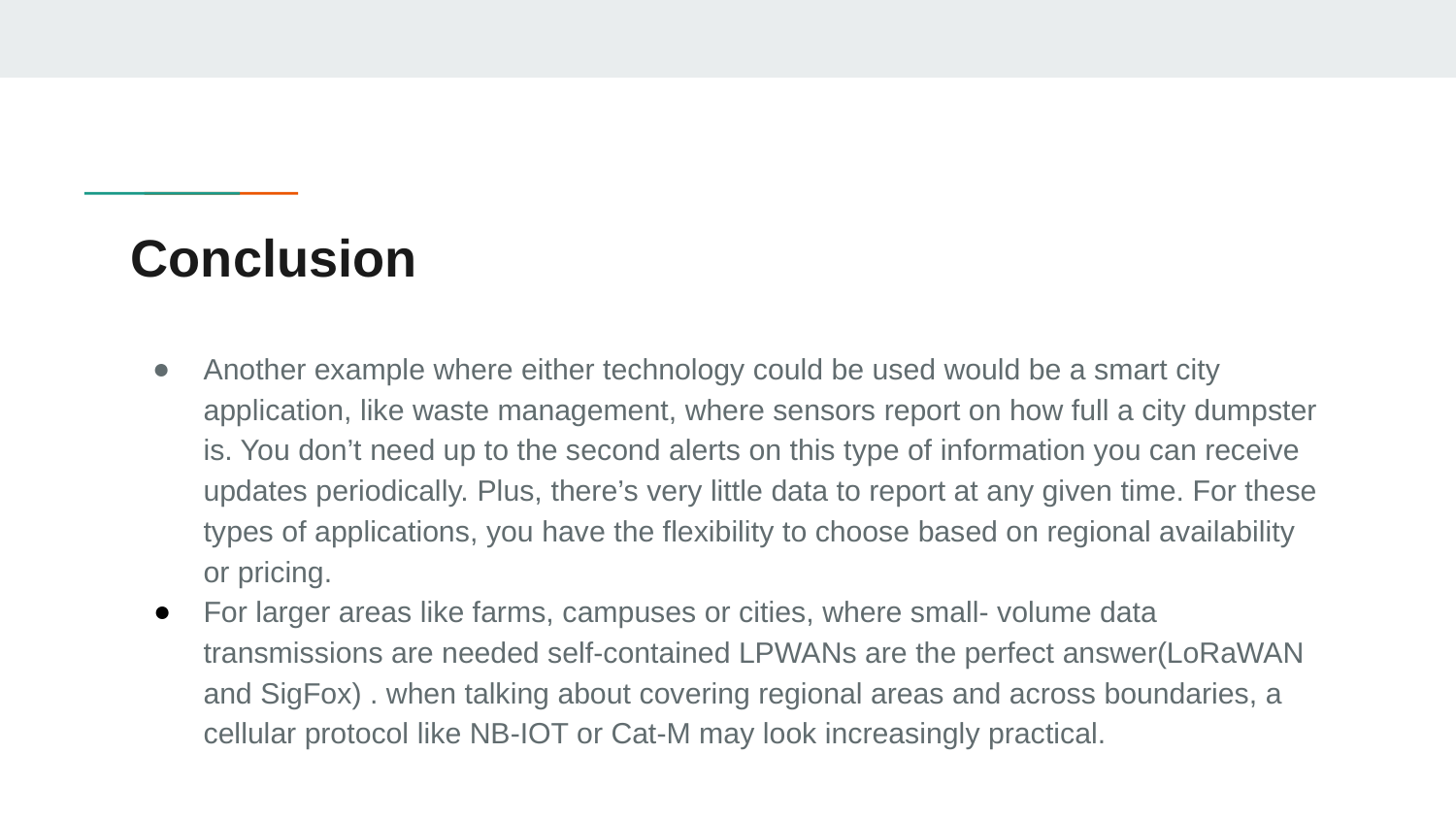

# Conclusion
Another example where either technology could be used would be a smart city application, like waste management, where sensors report on how full a city dumpster is. You don’t need up to the second alerts on this type of information you can receive updates periodically. Plus, there’s very little data to report at any given time. For these types of applications, you have the flexibility to choose based on regional availability or pricing.
For larger areas like farms, campuses or cities, where small- volume data transmissions are needed self-contained LPWANs are the perfect answer(LoRaWAN and SigFox) . when talking about covering regional areas and across boundaries, a cellular protocol like NB-IOT or Cat-M may look increasingly practical.